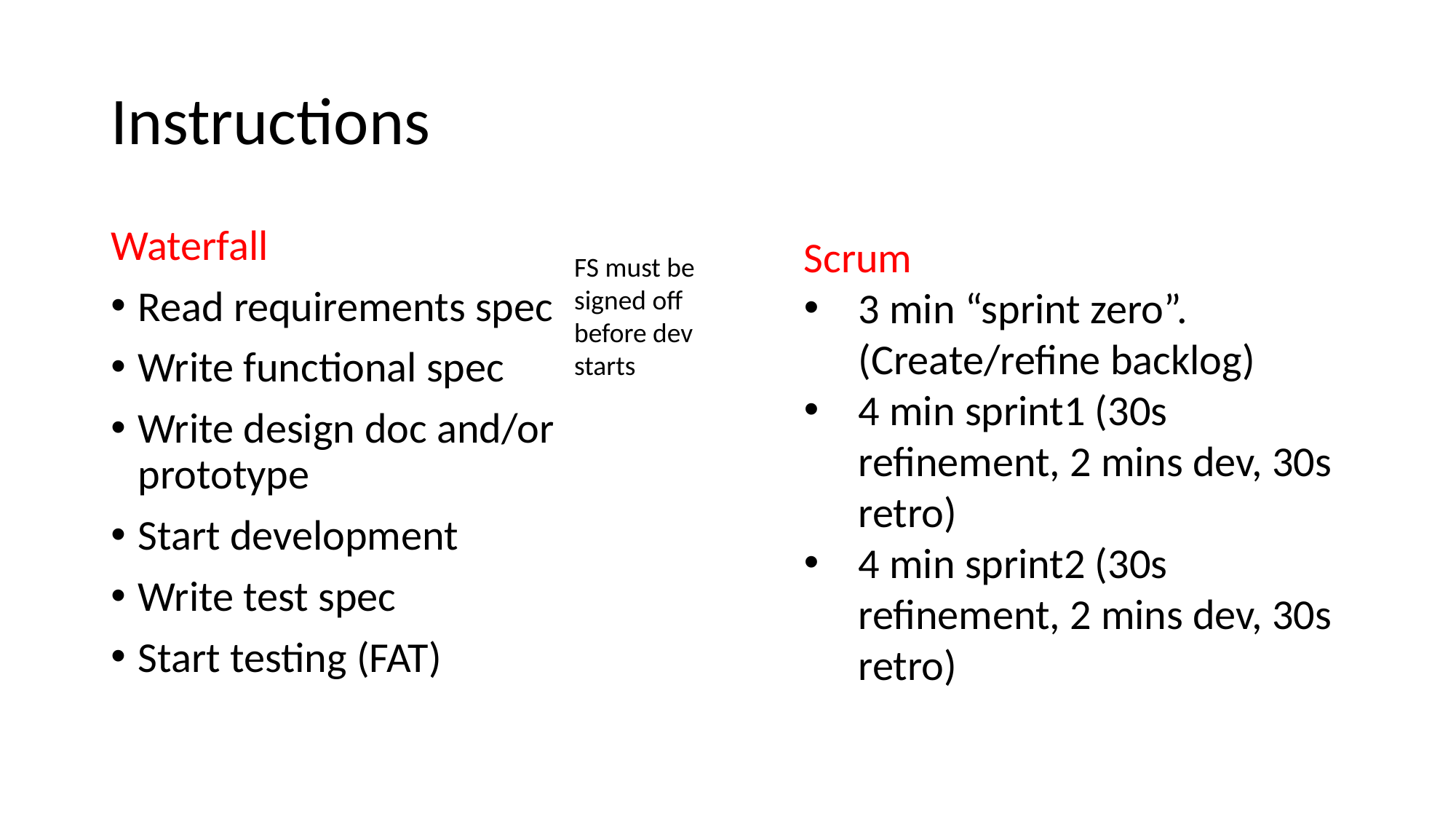

# Instructions
Waterfall
Read requirements spec
Write functional spec
Write design doc and/or prototype
Start development
Write test spec
Start testing (FAT)
Scrum
3 min “sprint zero”. (Create/refine backlog)
4 min sprint1 (30s refinement, 2 mins dev, 30s retro)
4 min sprint2 (30s refinement, 2 mins dev, 30s retro)

FS must be signed off before dev starts